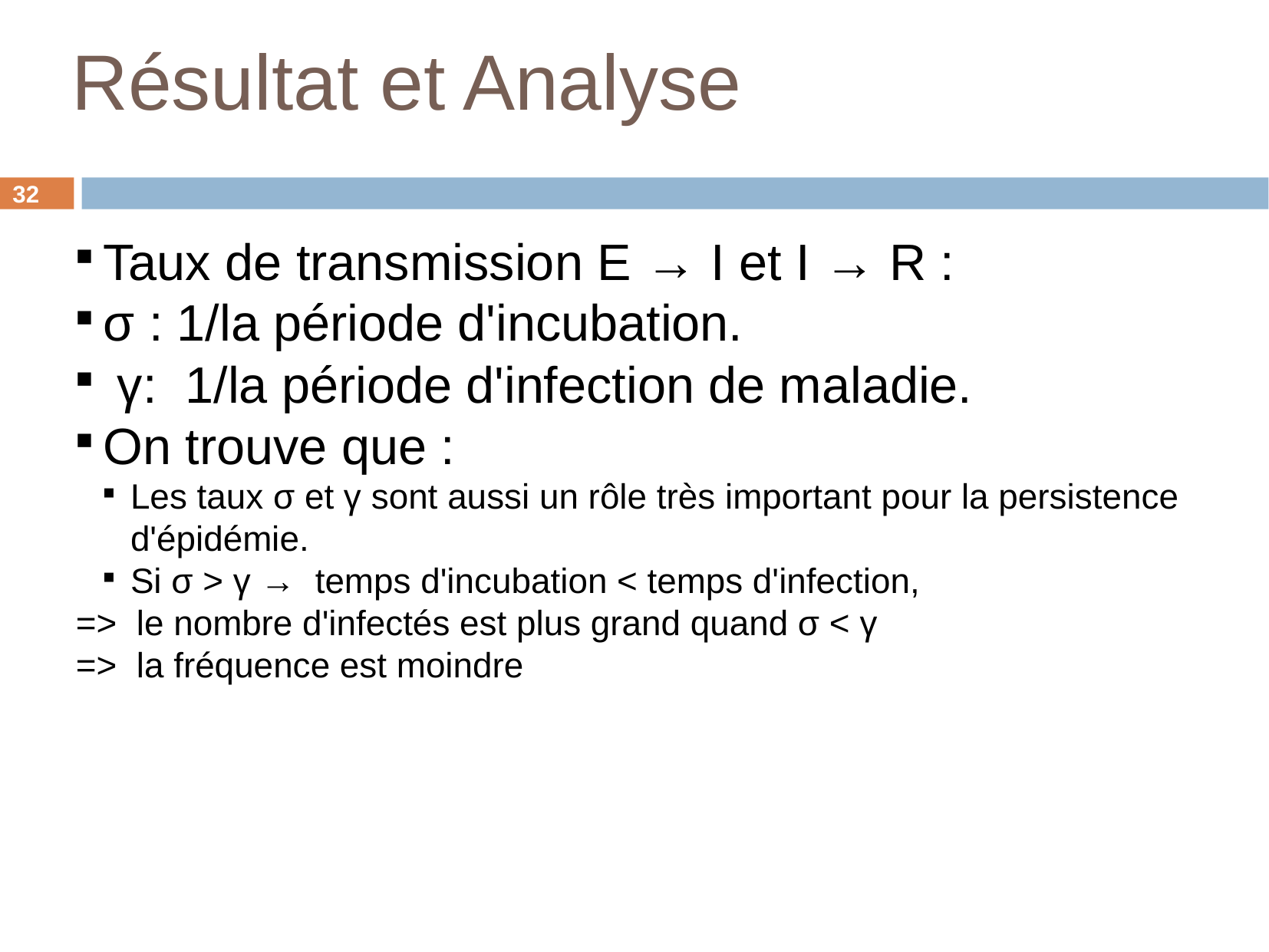

Résultat et Analyse
32
Taux de transmission E → I et I → R :
σ : 1/la période d'incubation.
 γ:  1/la période d'infection de maladie.
On trouve que :
Les taux σ et γ sont aussi un rôle très important pour la persistence d'épidémie.
Si σ > γ →  temps d'incubation < temps d'infection,
=>  le nombre d'infectés est plus grand quand σ < γ
=>  la fréquence est moindre